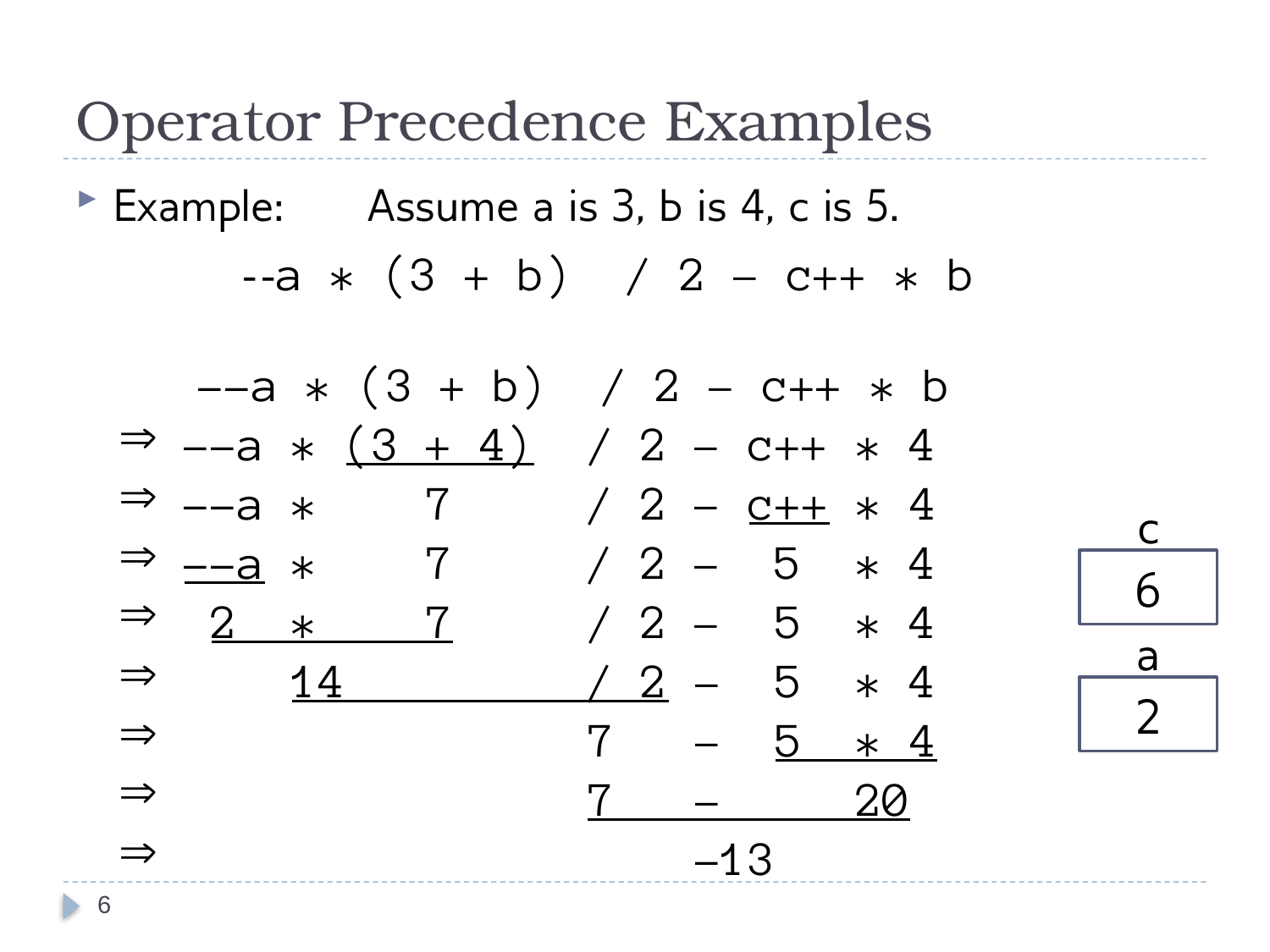

# Operator Precedence Examples
Example:	Assume a is 3, b is 4, c is 5.
		--a * (3 + b)  / 2 – c++ * b

   --a * (3 + b)  / 2 – c++ * b
 --a * (3 + 4)  / 2 – c++ * 4
 --a *    7     / 2 – c++ * 4
 --a *    7     / 2 –  5  * 4
  2  *    7     / 2 –  5  * 4
     14         / 2 –  5  * 4
                7   –  5  * 4
                7   –     20
                    -13
c
6
a
2
6